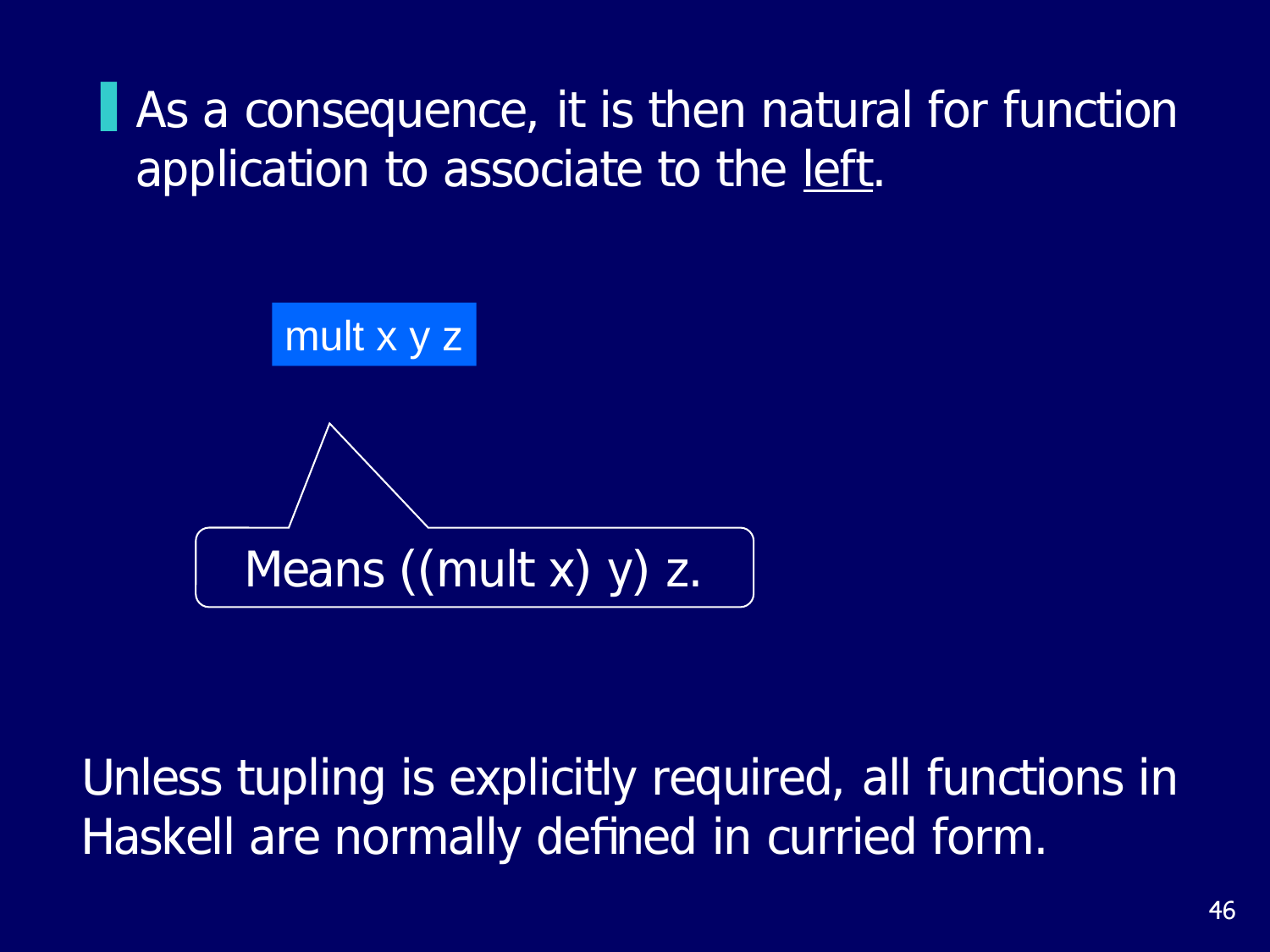

As a consequence, it is then natural for function application to associate to the left.
mult x y z
Means ((mult x) y) z.
Unless tupling is explicitly required, all functions in Haskell are normally defined in curried form.
46